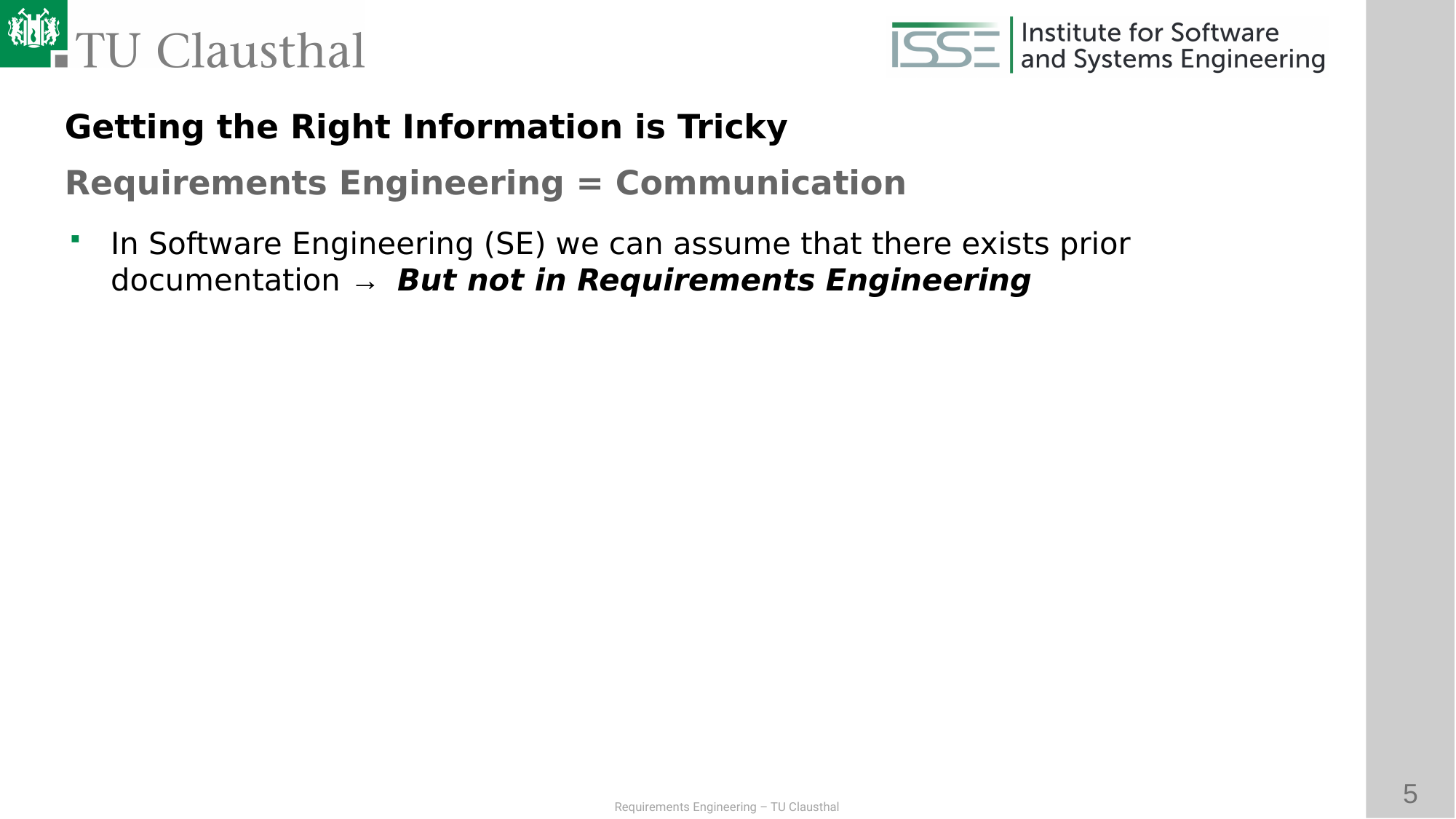

Getting the Right Information is Tricky
Requirements Engineering = Communication
In Software Engineering (SE) we can assume that there exists prior documentation →  But not in Requirements Engineering